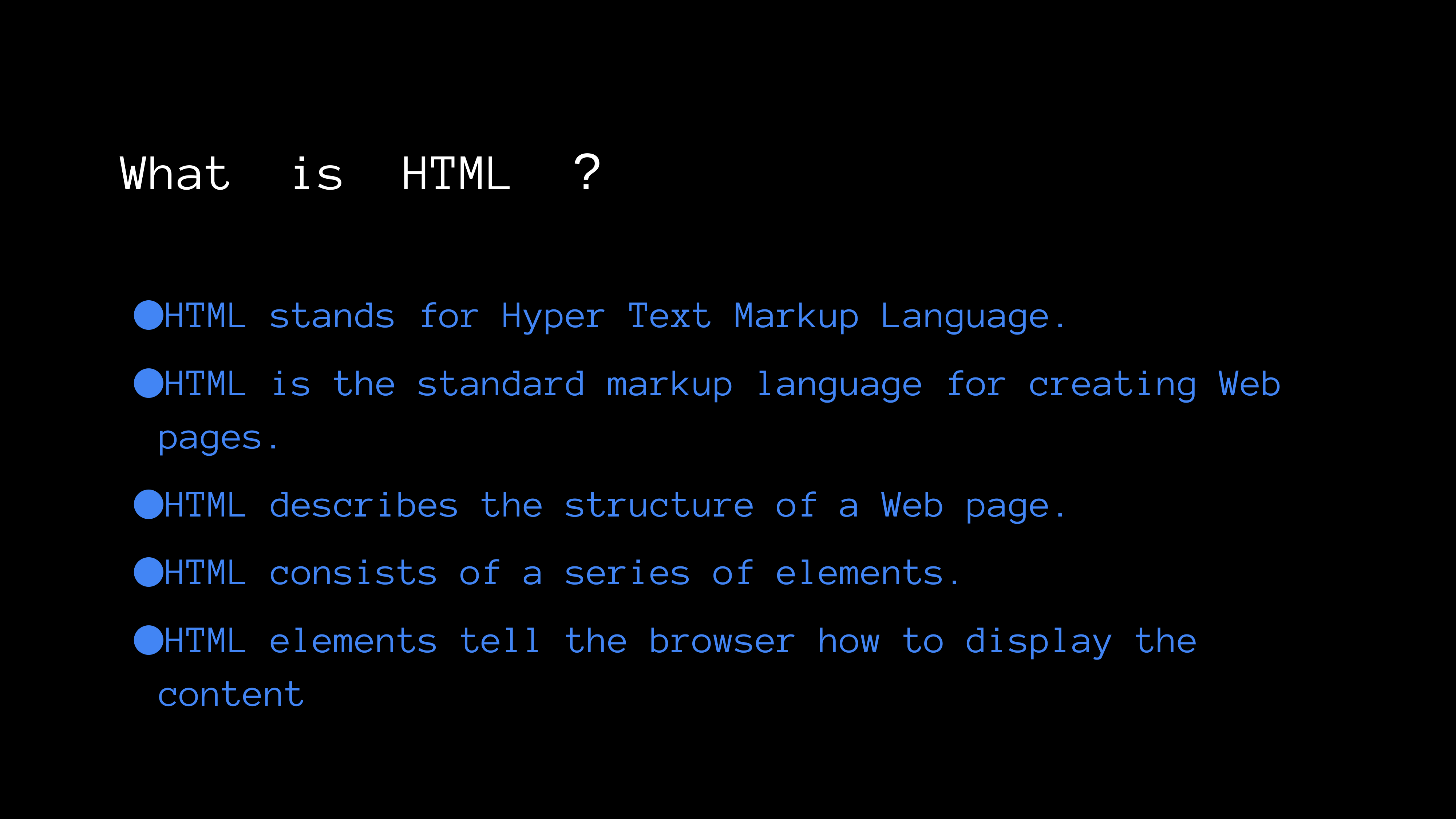

What  is  HTML  ?
HTML stands for Hyper Text Markup Language.

HTML is the standard markup language for creating Web pages.

HTML describes the structure of a Web page.

HTML consists of a series of elements.

HTML elements tell the browser how to display the content